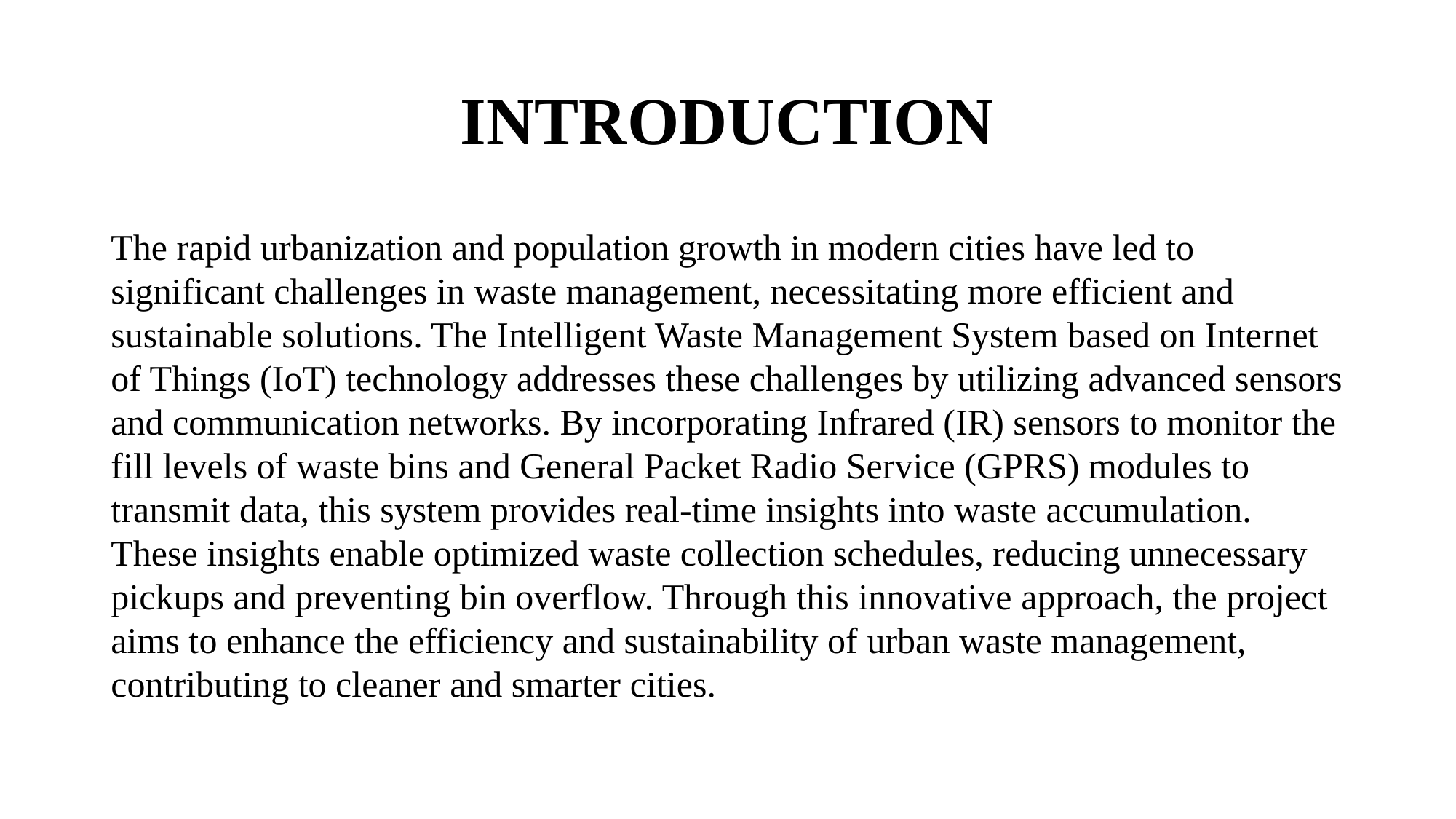

# INTRODUCTION
The rapid urbanization and population growth in modern cities have led to significant challenges in waste management, necessitating more efficient and sustainable solutions. The Intelligent Waste Management System based on Internet of Things (IoT) technology addresses these challenges by utilizing advanced sensors and communication networks. By incorporating Infrared (IR) sensors to monitor the fill levels of waste bins and General Packet Radio Service (GPRS) modules to transmit data, this system provides real-time insights into waste accumulation. These insights enable optimized waste collection schedules, reducing unnecessary pickups and preventing bin overflow. Through this innovative approach, the project aims to enhance the efficiency and sustainability of urban waste management, contributing to cleaner and smarter cities.